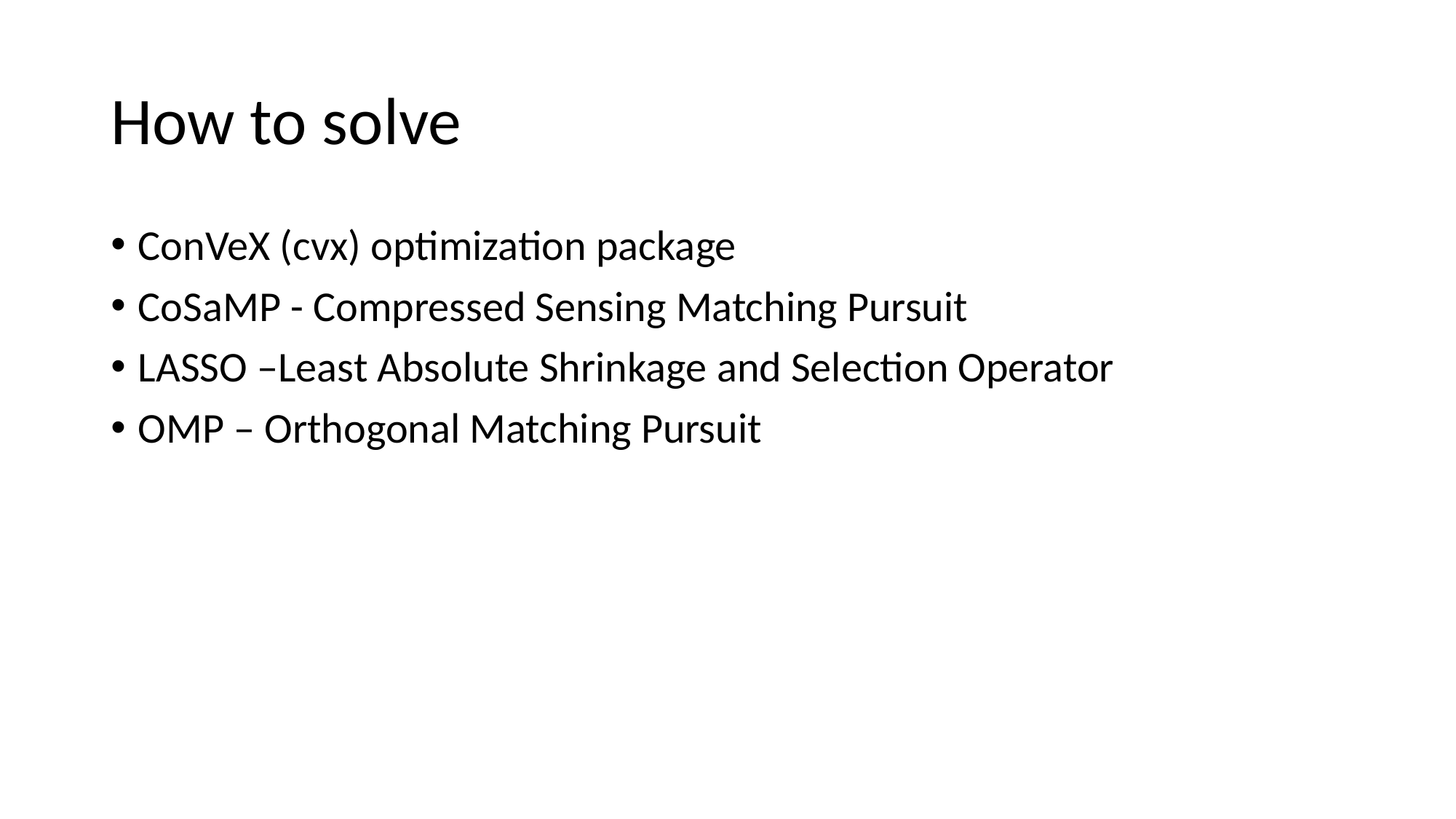

# How to solve
ConVeX (cvx) optimization package
CoSaMP - Compressed Sensing Matching Pursuit
LASSO –Least Absolute Shrinkage and Selection Operator
OMP – Orthogonal Matching Pursuit